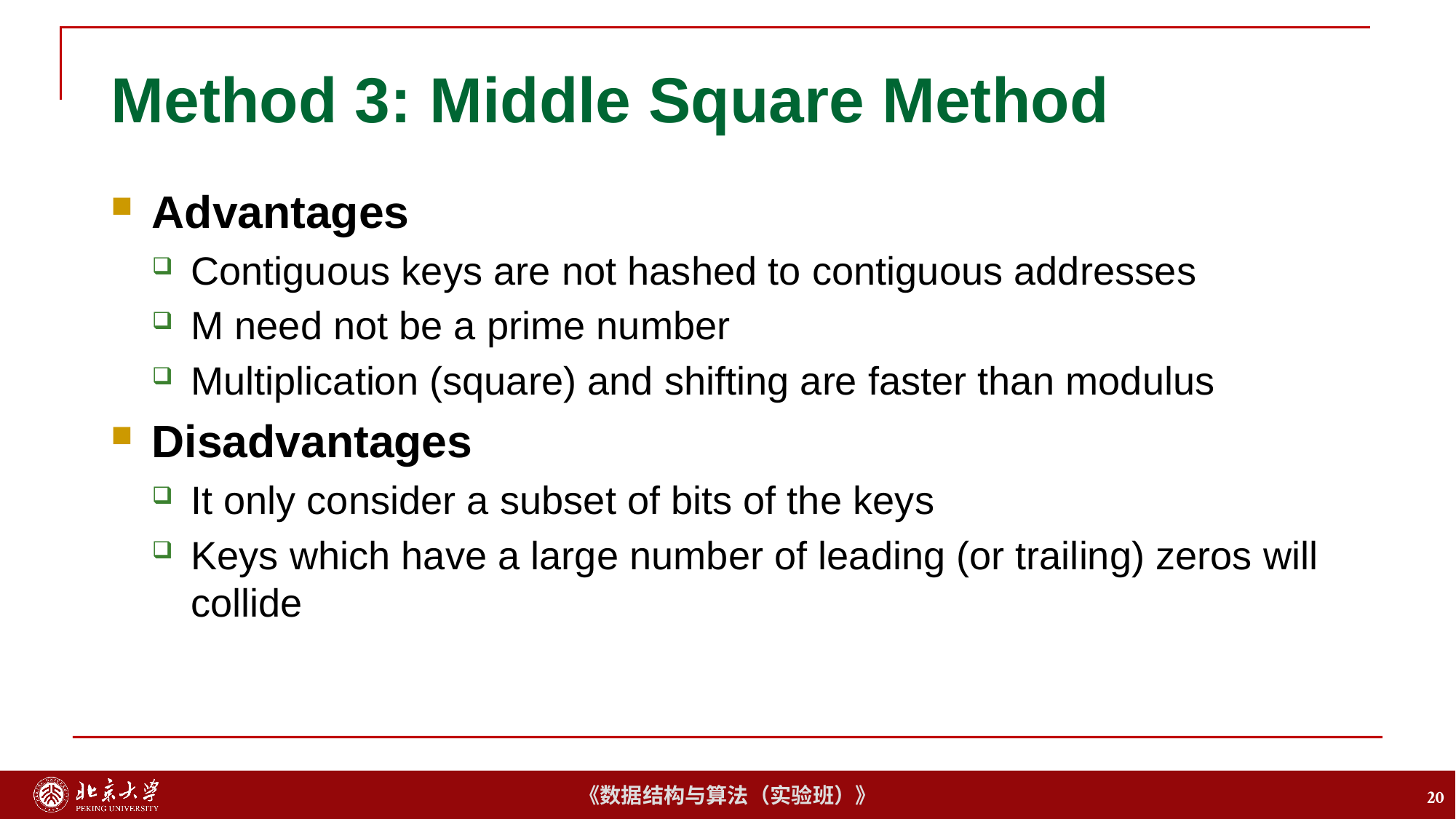

# Method 3: Middle Square Method
Advantages
Contiguous keys are not hashed to contiguous addresses
M need not be a prime number
Multiplication (square) and shifting are faster than modulus
Disadvantages
It only consider a subset of bits of the keys
Keys which have a large number of leading (or trailing) zeros will collide

20